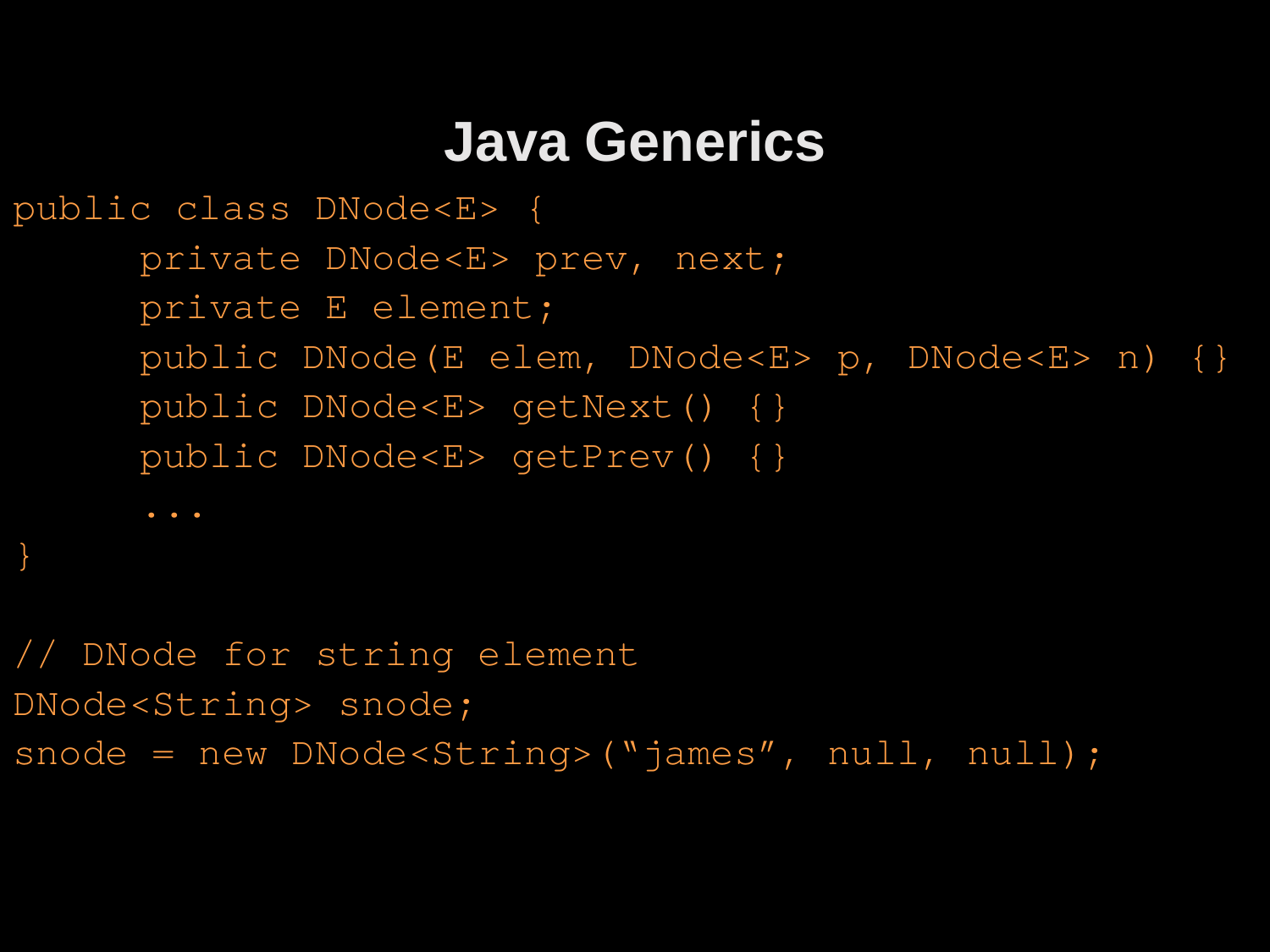

# Java Generics
public class DNode<E> {
	private DNode<E> prev, next;
	private E element;
	public DNode(E elem, DNode<E> p, DNode<E> n) {}
	public DNode<E> getNext() {}
	public DNode<E> getPrev() {}
	...
}

// DNode for string element
DNode<String> snode;
snode = new DNode<String>(“james”, null, null);